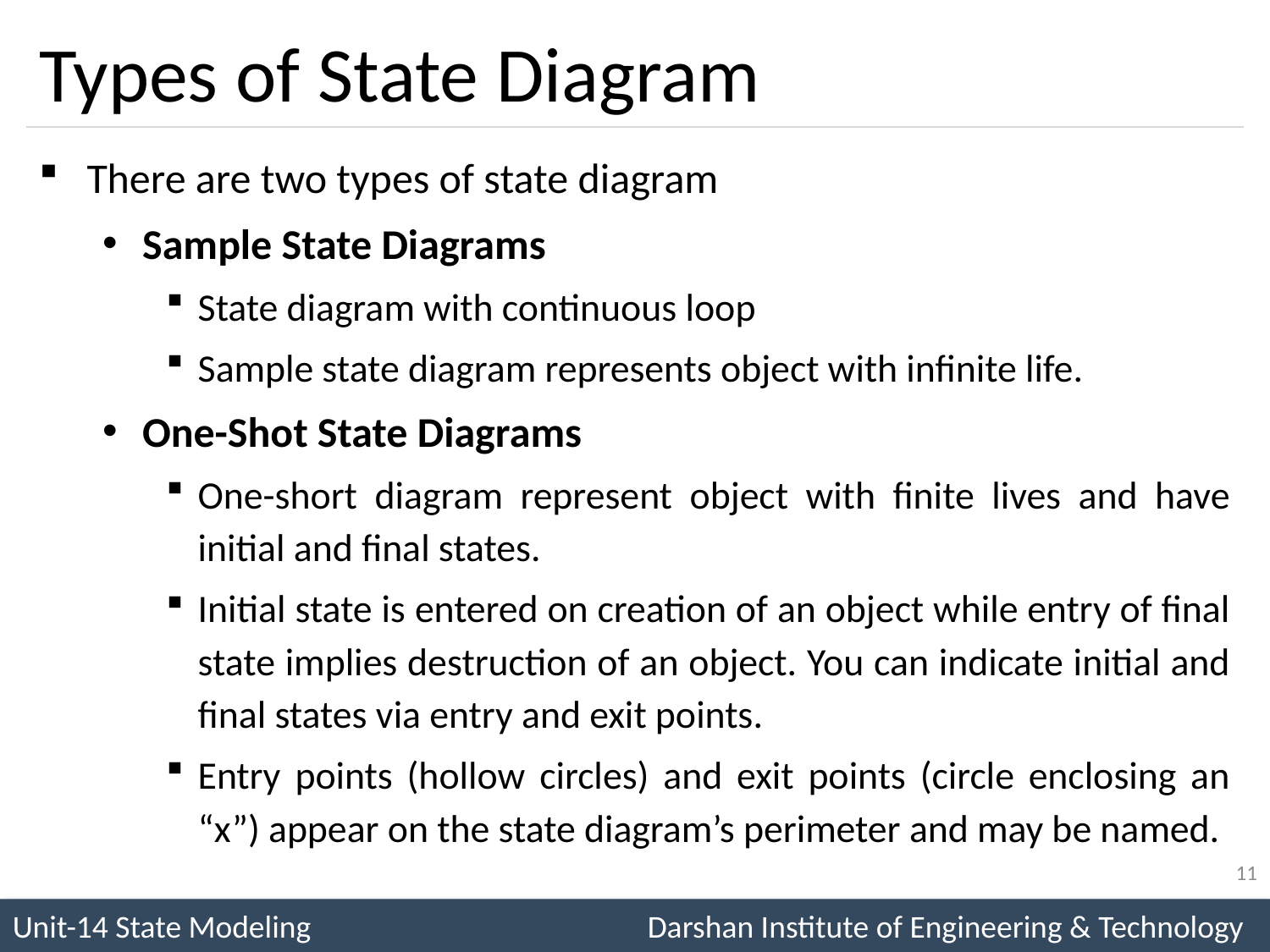

# Types of State Diagram
There are two types of state diagram
Sample State Diagrams
State diagram with continuous loop
Sample state diagram represents object with infinite life.
One-Shot State Diagrams
One-short diagram represent object with finite lives and have initial and final states.
Initial state is entered on creation of an object while entry of final state implies destruction of an object. You can indicate initial and final states via entry and exit points.
Entry points (hollow circles) and exit points (circle enclosing an “x”) appear on the state diagram’s perimeter and may be named.
11